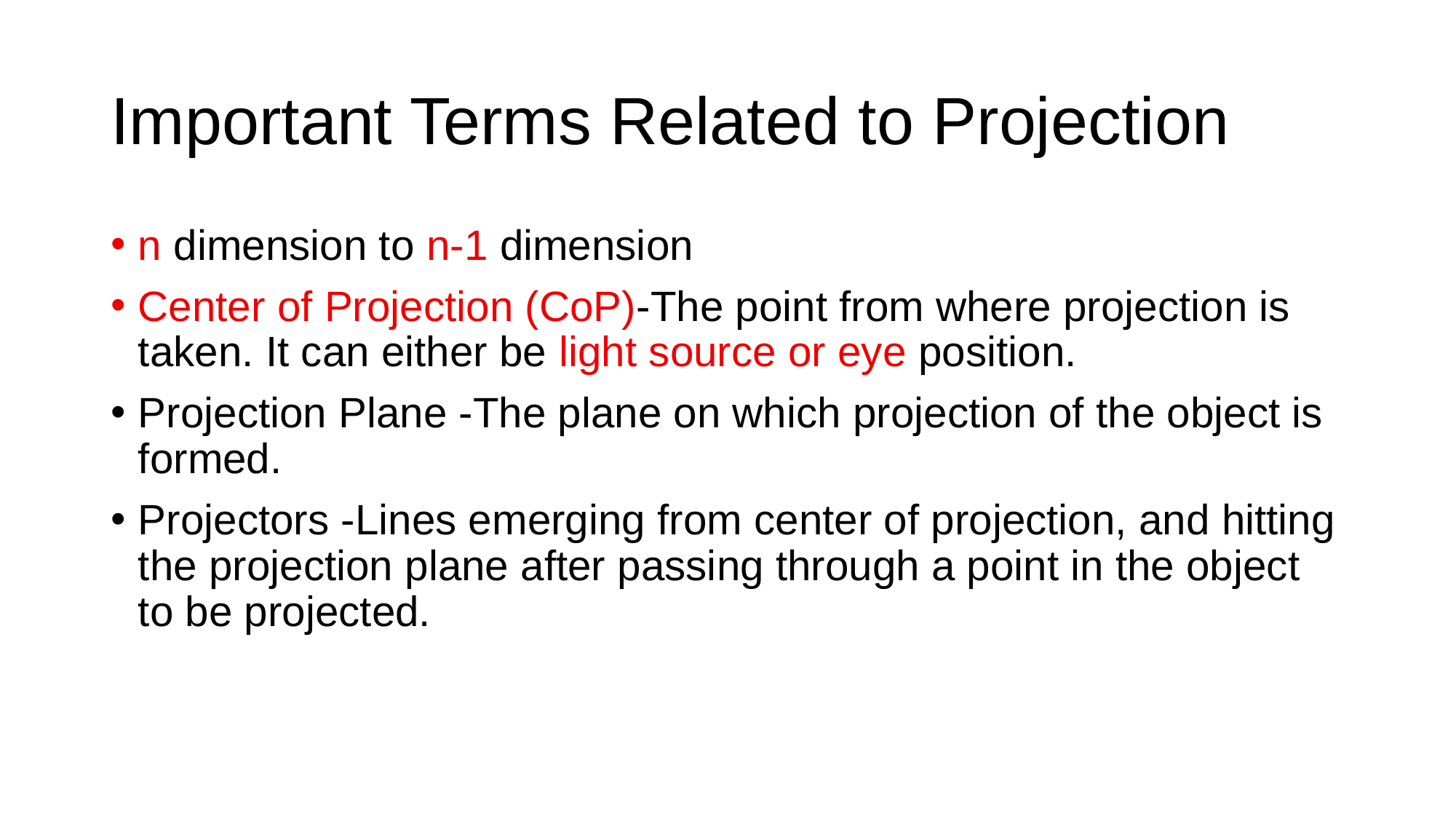

# Important Terms Related to Projection
n dimension to n-1 dimension
Center of Projection (CoP)-The point from where projection is taken. It can either be light source or eye position.
Projection Plane -The plane on which projection of the object is formed.
Projectors -Lines emerging from center of projection, and hitting the projection plane after passing through a point in the object to be projected.